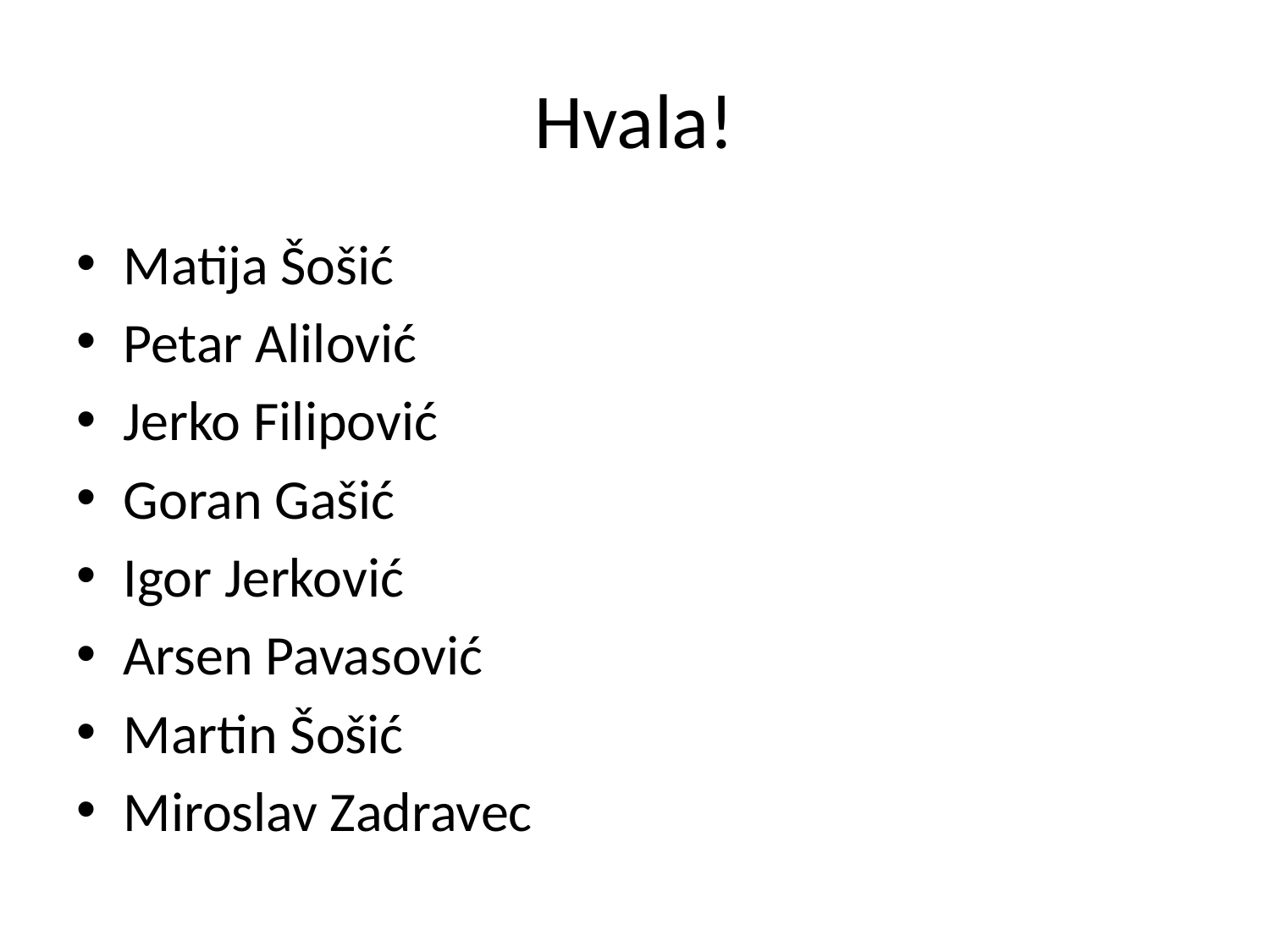

# Hvala!
Matija Šošić
Petar Alilović
Jerko Filipović
Goran Gašić
Igor Jerković
Arsen Pavasović
Martin Šošić
Miroslav Zadravec